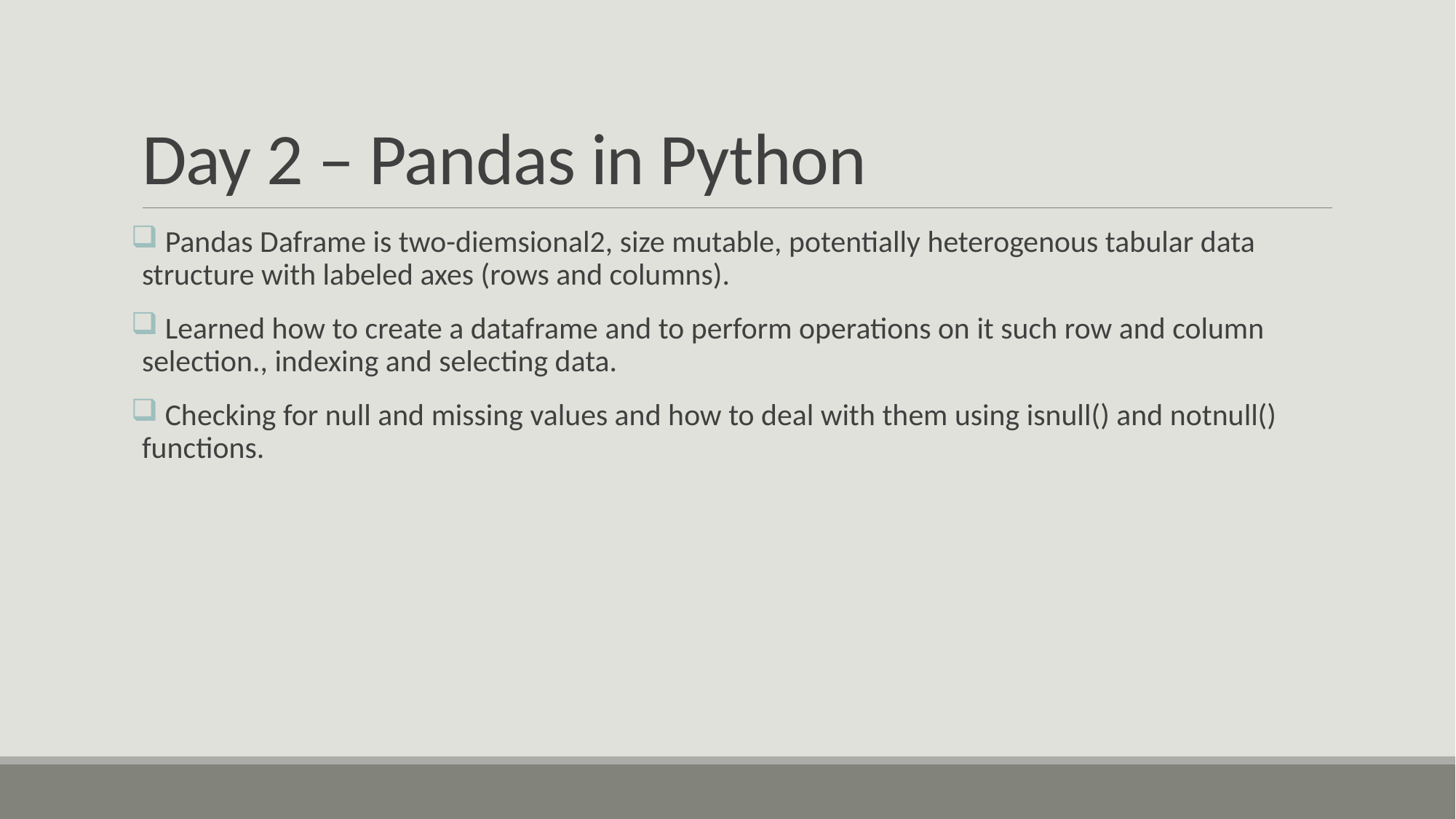

# Day 2 – Pandas in Python
 Pandas Daframe is two-diemsional2, size mutable, potentially heterogenous tabular data structure with labeled axes (rows and columns).
 Learned how to create a dataframe and to perform operations on it such row and column selection., indexing and selecting data.
 Checking for null and missing values and how to deal with them using isnull() and notnull() functions.